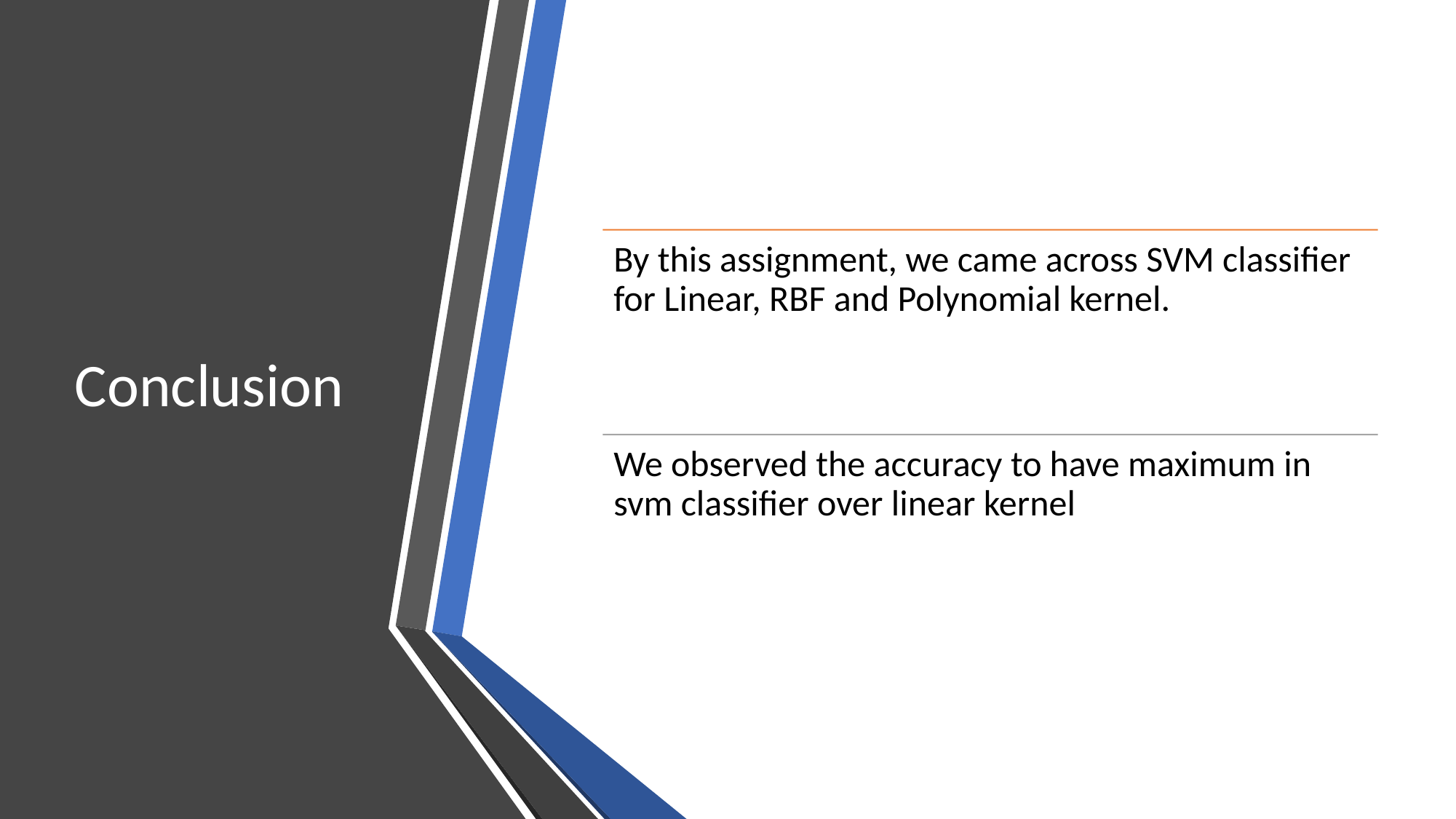

# Conclusion
By this assignment, we came across SVM classifier for Linear, RBF and Polynomial kernel.
We observed the accuracy to have maximum in svm classifier over linear kernel